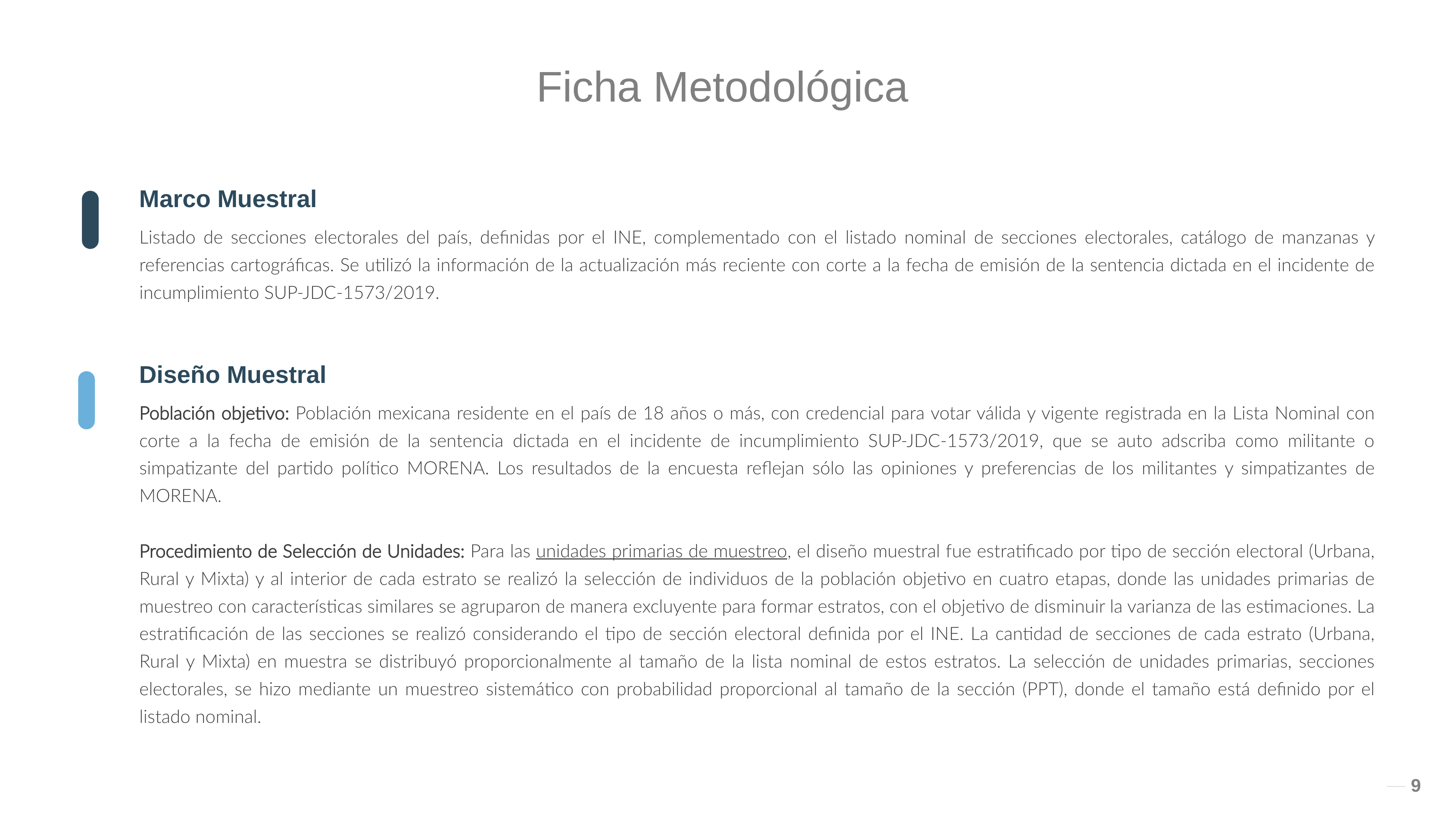

Ficha Metodológica
Marco Muestral
Listado de secciones electorales del país, definidas por el INE, complementado con el listado nominal de secciones electorales, catálogo de manzanas y referencias cartográficas. Se utilizó la información de la actualización más reciente con corte a la fecha de emisión de la sentencia dictada en el incidente de incumplimiento SUP-JDC-1573/2019.

Diseño Muestral
Población objetivo: Población mexicana residente en el país de 18 años o más, con credencial para votar válida y vigente registrada en la Lista Nominal con corte a la fecha de emisión de la sentencia dictada en el incidente de incumplimiento SUP-JDC-1573/2019, que se auto adscriba como militante o simpatizante del partido político MORENA. Los resultados de la encuesta reflejan sólo las opiniones y preferencias de los militantes y simpatizantes de MORENA.

Procedimiento de Selección de Unidades: Para las unidades primarias de muestreo, el diseño muestral fue estratificado por tipo de sección electoral (Urbana, Rural y Mixta) y al interior de cada estrato se realizó la selección de individuos de la población objetivo en cuatro etapas, donde las unidades primarias de muestreo con características similares se agruparon de manera excluyente para formar estratos, con el objetivo de disminuir la varianza de las estimaciones. La estratificación de las secciones se realizó considerando el tipo de sección electoral definida por el INE. La cantidad de secciones de cada estrato (Urbana, Rural y Mixta) en muestra se distribuyó proporcionalmente al tamaño de la lista nominal de estos estratos. La selección de unidades primarias, secciones electorales, se hizo mediante un muestreo sistemático con probabilidad proporcional al tamaño de la sección (PPT), donde el tamaño está definido por el listado nominal.

9